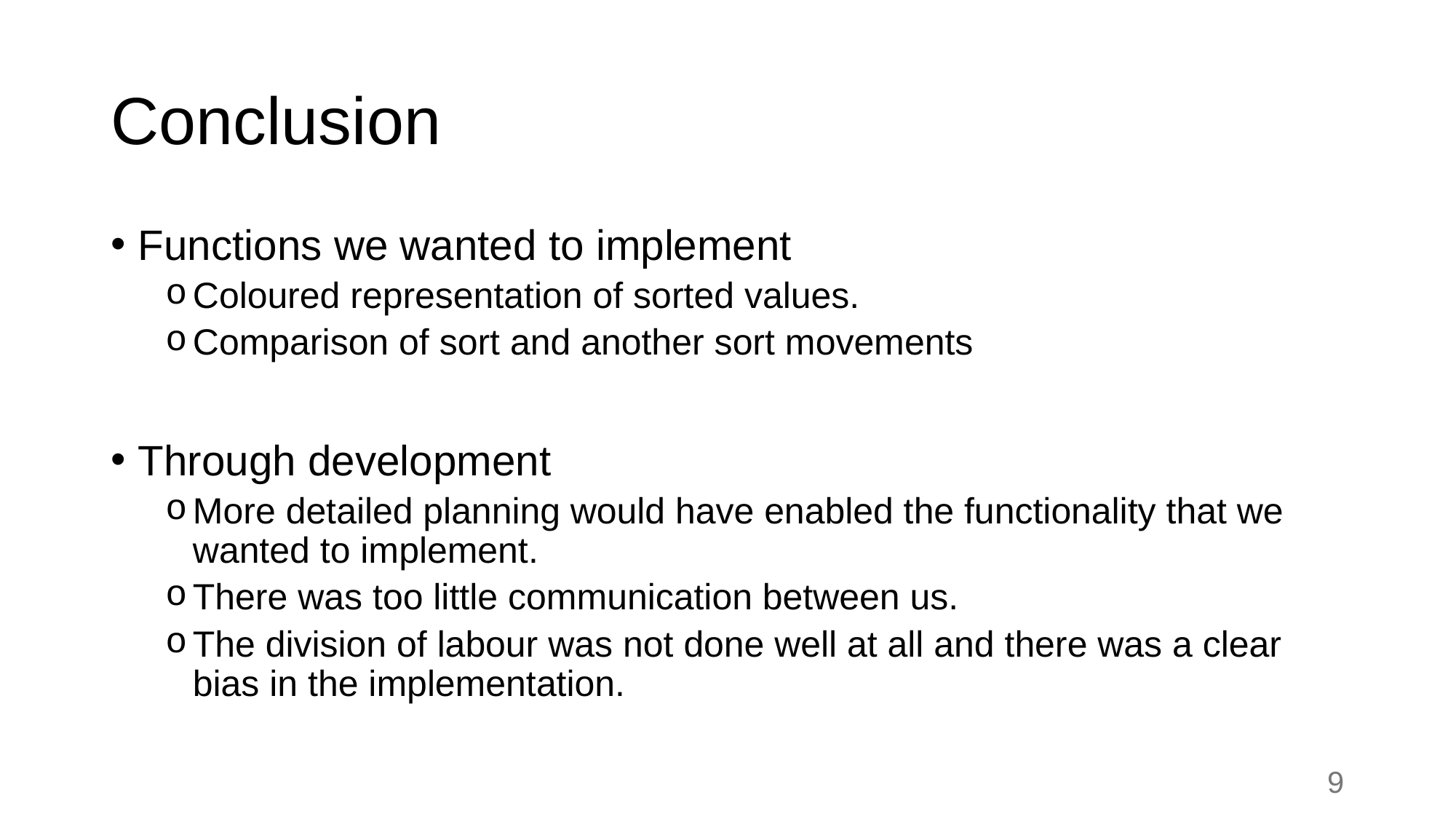

# Conclusion
Functions we wanted to implement
Coloured representation of sorted values.
Comparison of sort and another sort movements

Through development
More detailed planning would have enabled the functionality that we wanted to implement.
There was too little communication between us.
The division of labour was not done well at all and there was a clear bias in the implementation.
9